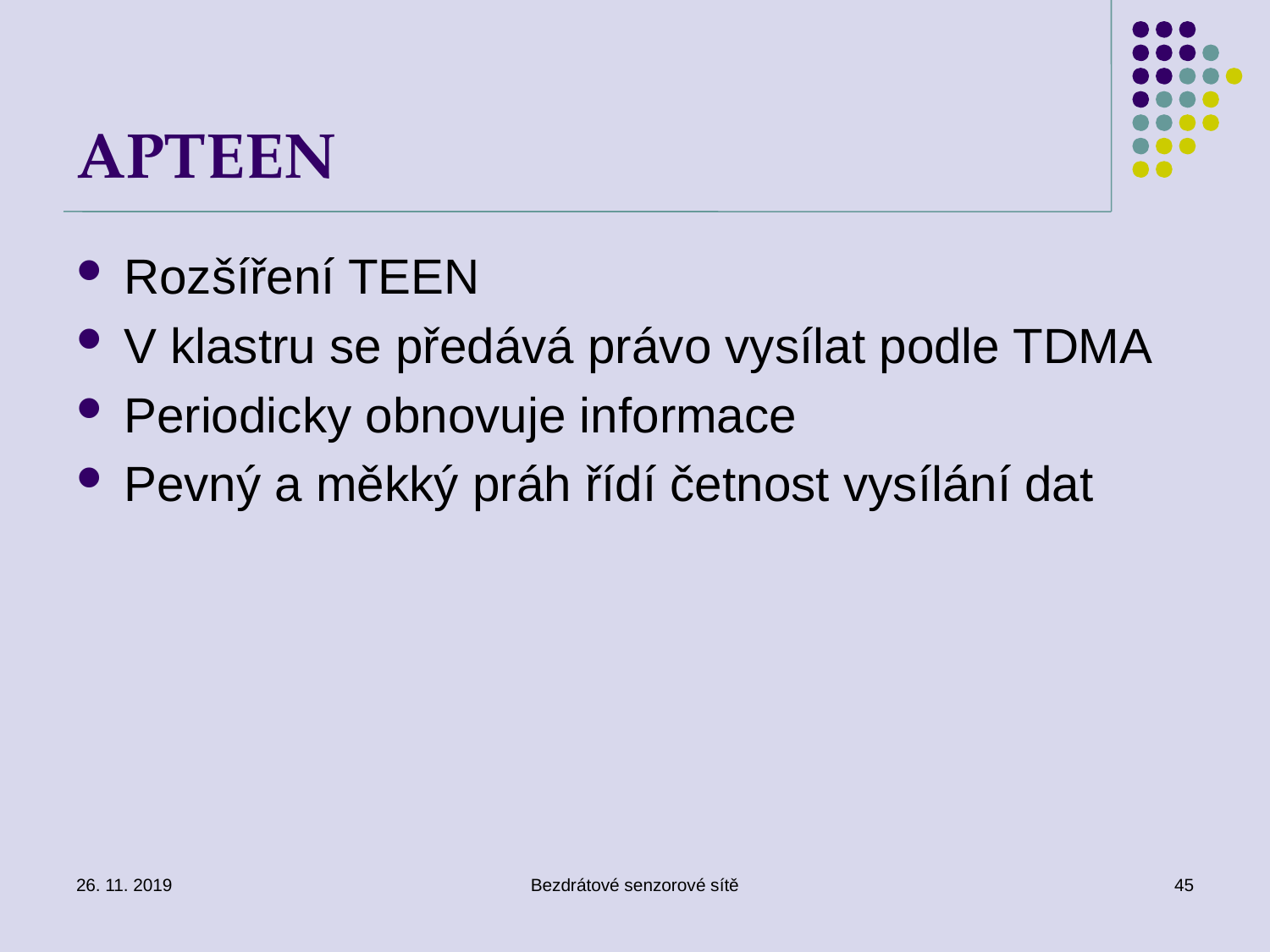

# APTEEN
Rozšíření TEEN
V klastru se předává právo vysílat podle TDMA
Periodicky obnovuje informace
Pevný a měkký práh řídí četnost vysílání dat

26. 11. 2019
Bezdrátové senzorové sítě
45